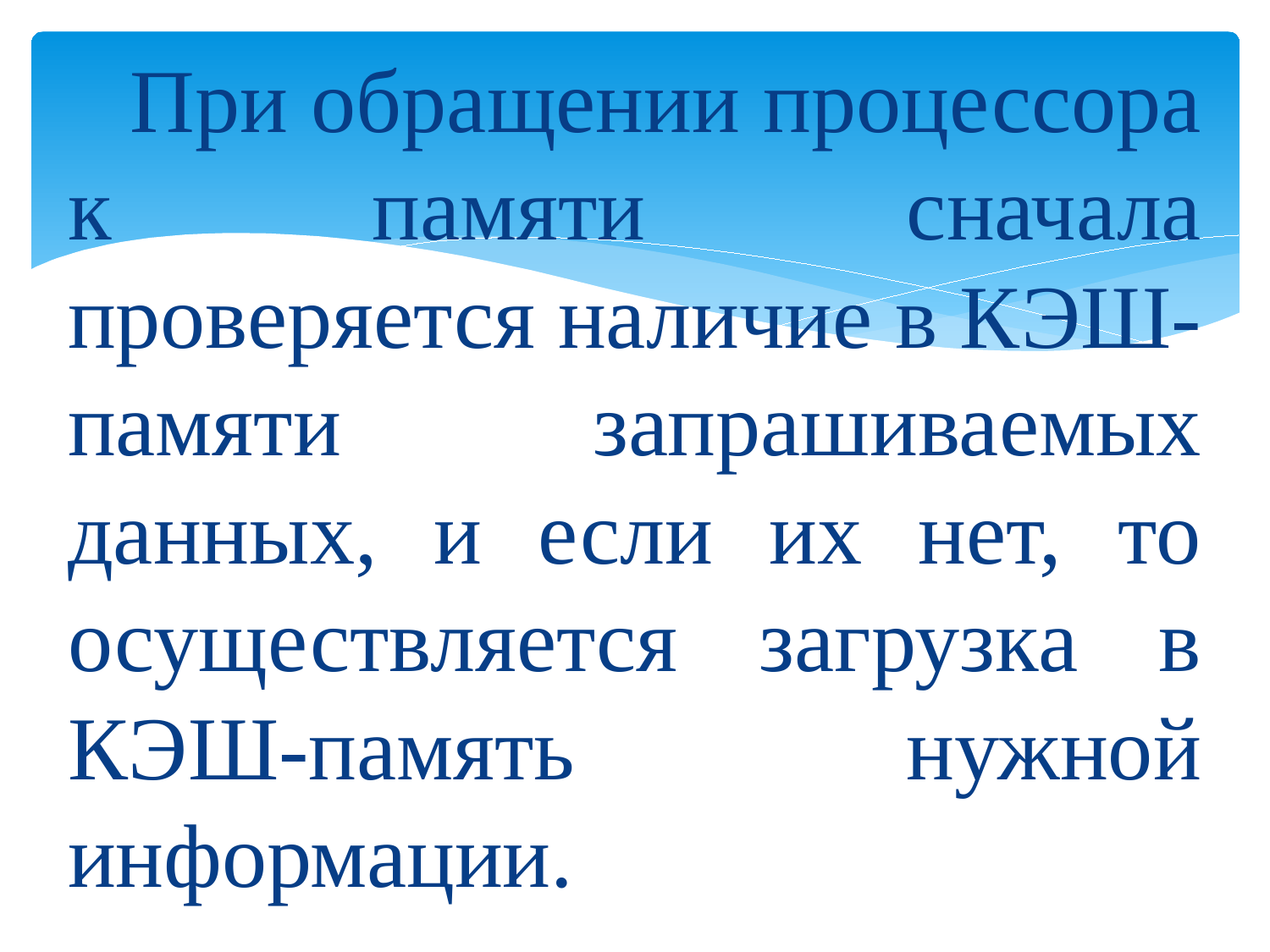

При обращении процессора к памяти сначала проверяется наличие в КЭШ-памяти запрашиваемых данных, и если их нет, то осуществляется загрузка в КЭШ-память нужной информации.